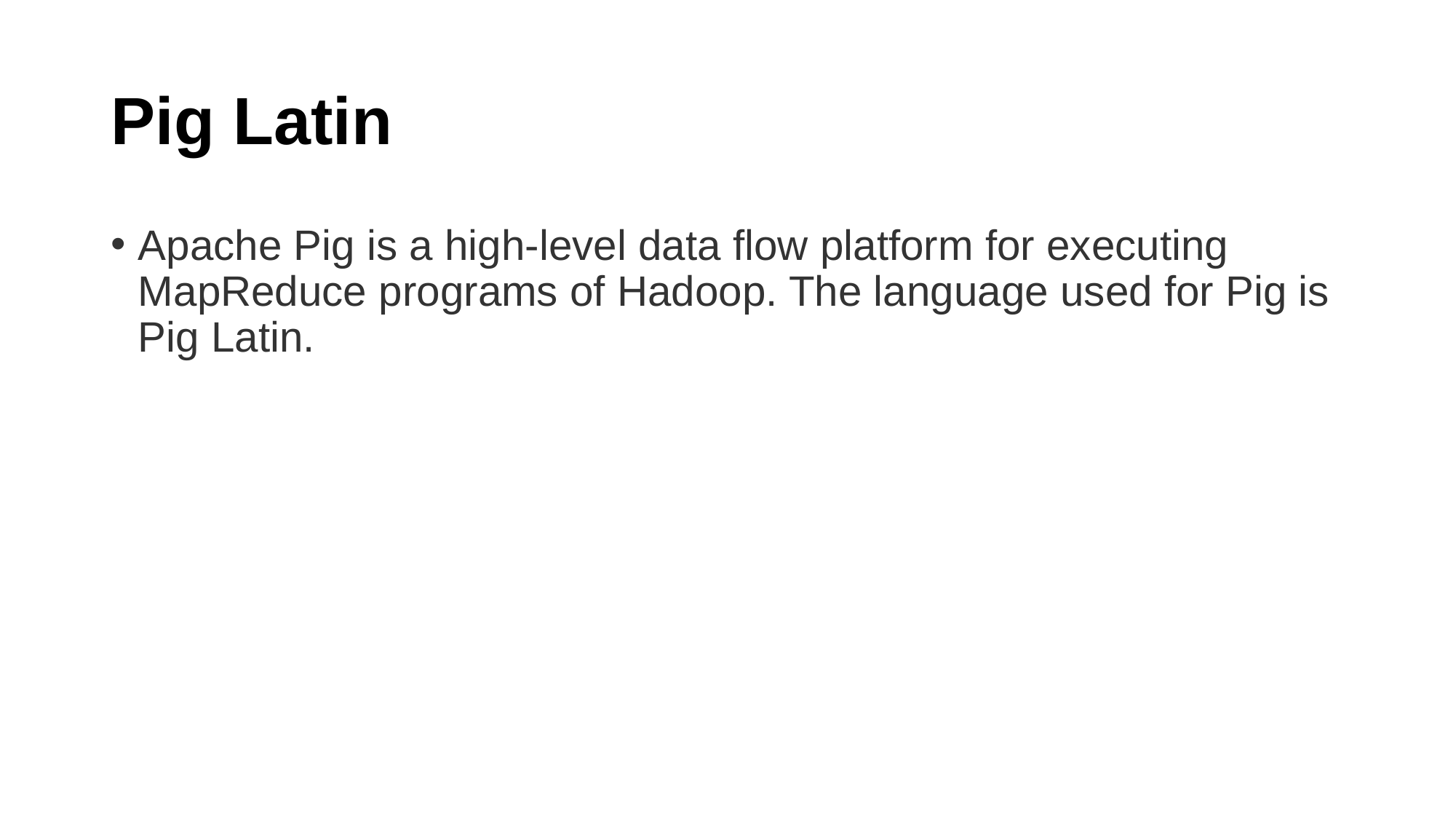

# Pig Latin
Apache Pig is a high-level data flow platform for executing MapReduce programs of Hadoop. The language used for Pig is Pig Latin.